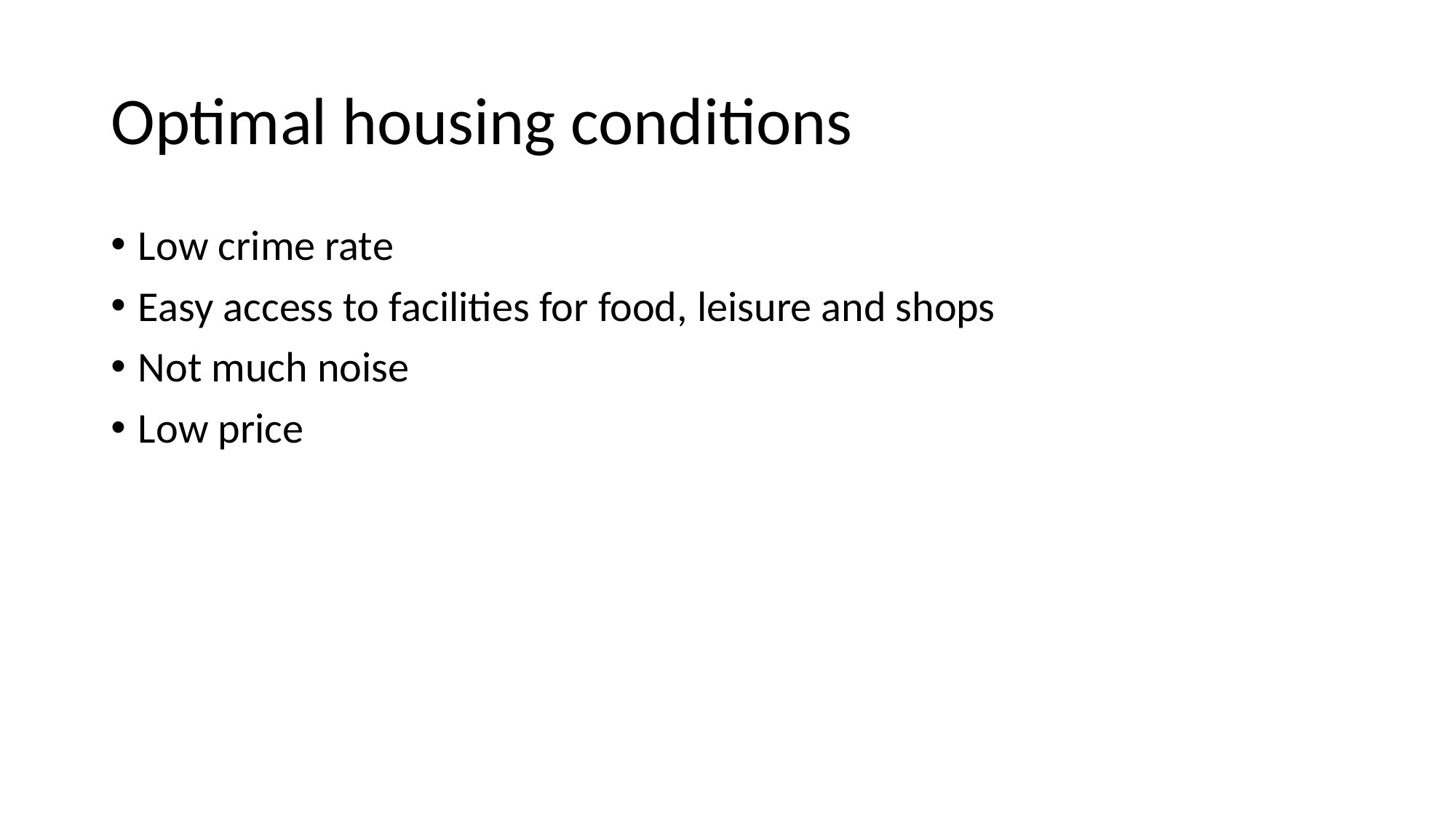

# Optimal housing conditions
Low crime rate
Easy access to facilities for food, leisure and shops
Not much noise
Low price